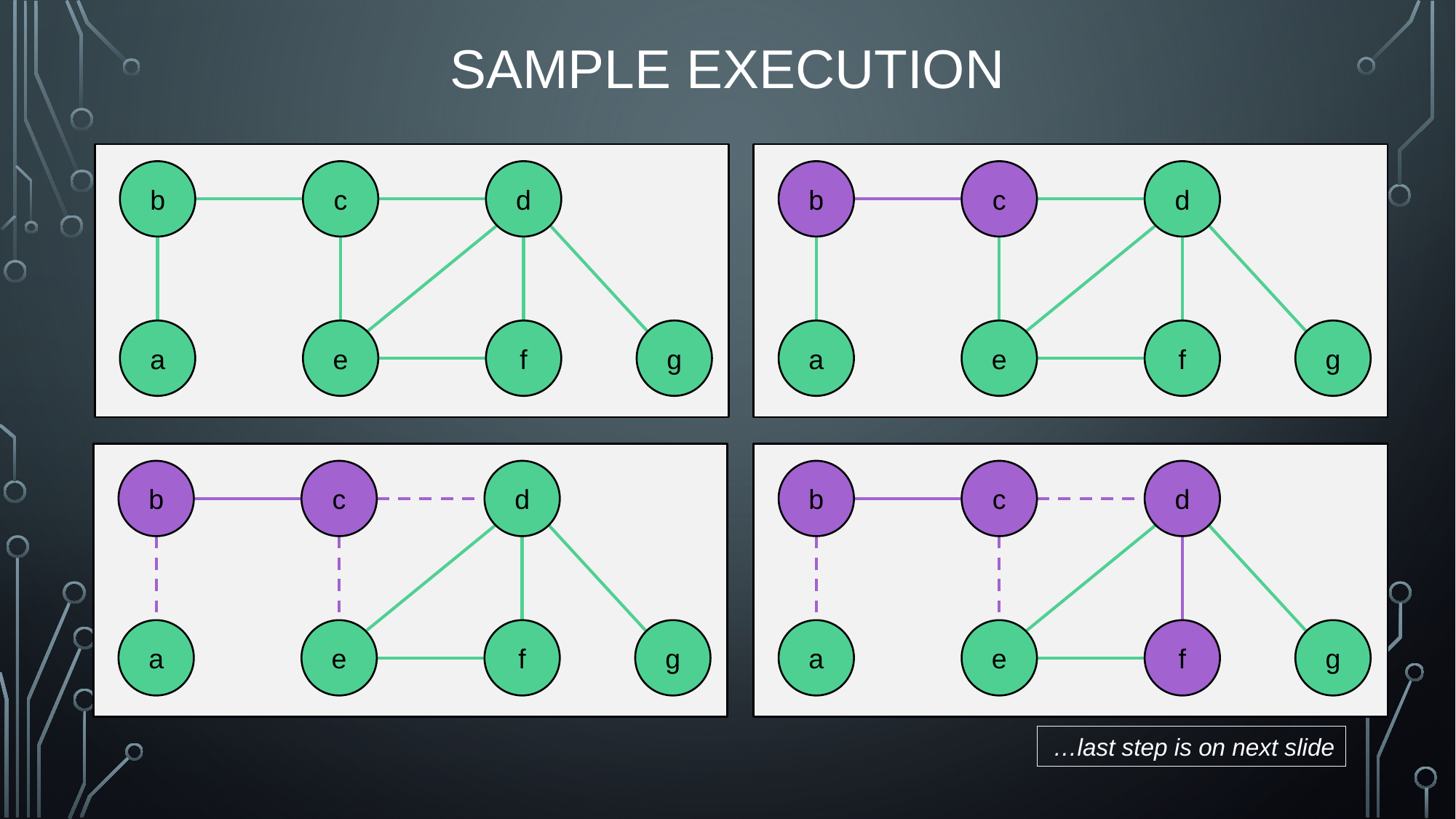

# Sample Execution

b
c
d
a
e
f
g

b
c
d
a
e
f
g

b
c
d
a
e
f
g

b
c
d
a
e
f
g
…last step is on next slide